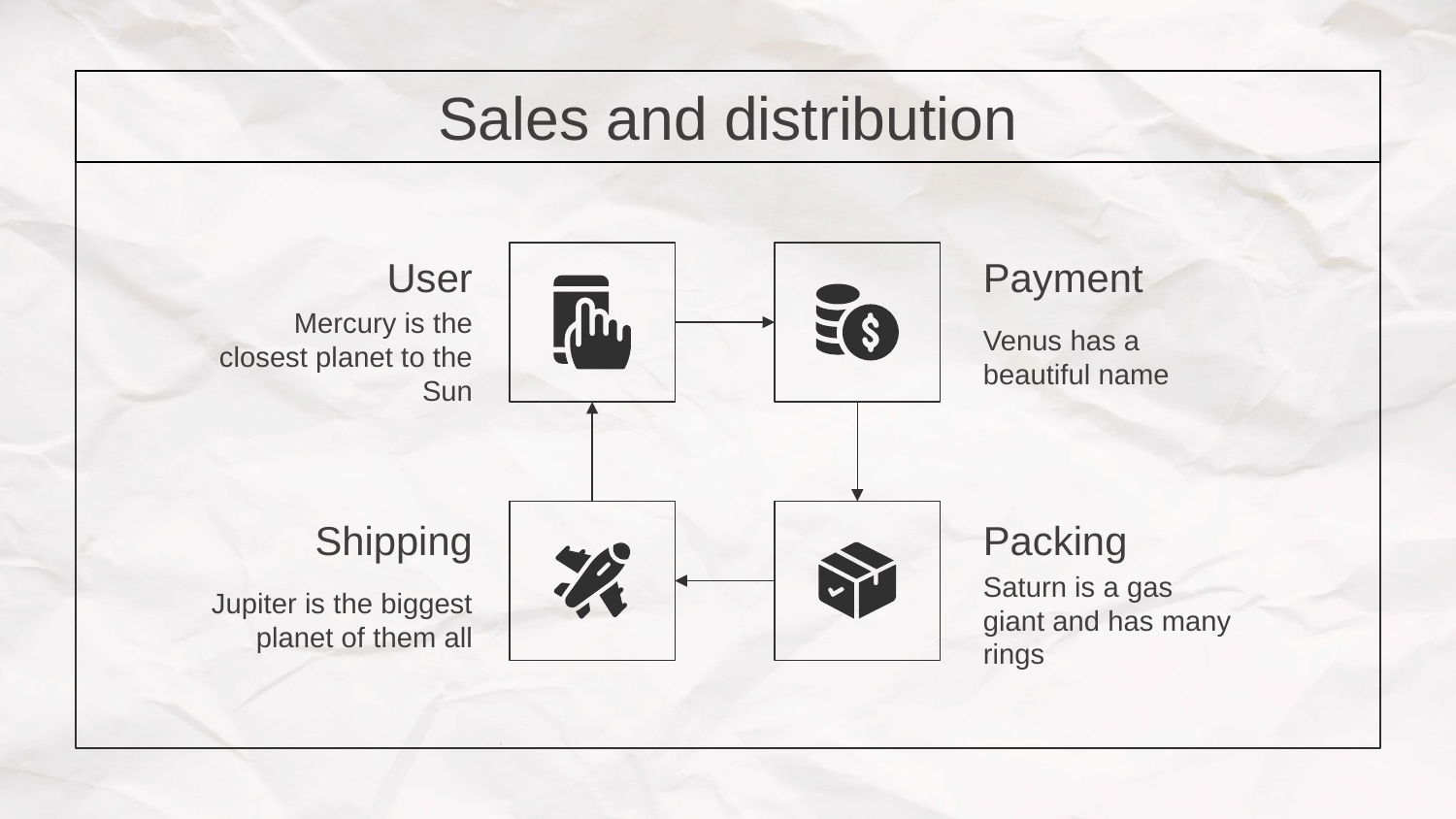

# Sales and distribution
User
Payment

Mercury is the closest planet to the Sun
Venus has a beautiful name

Packing
Shipping

Jupiter is the biggest planet of them all
Saturn is a gas giant and has many rings